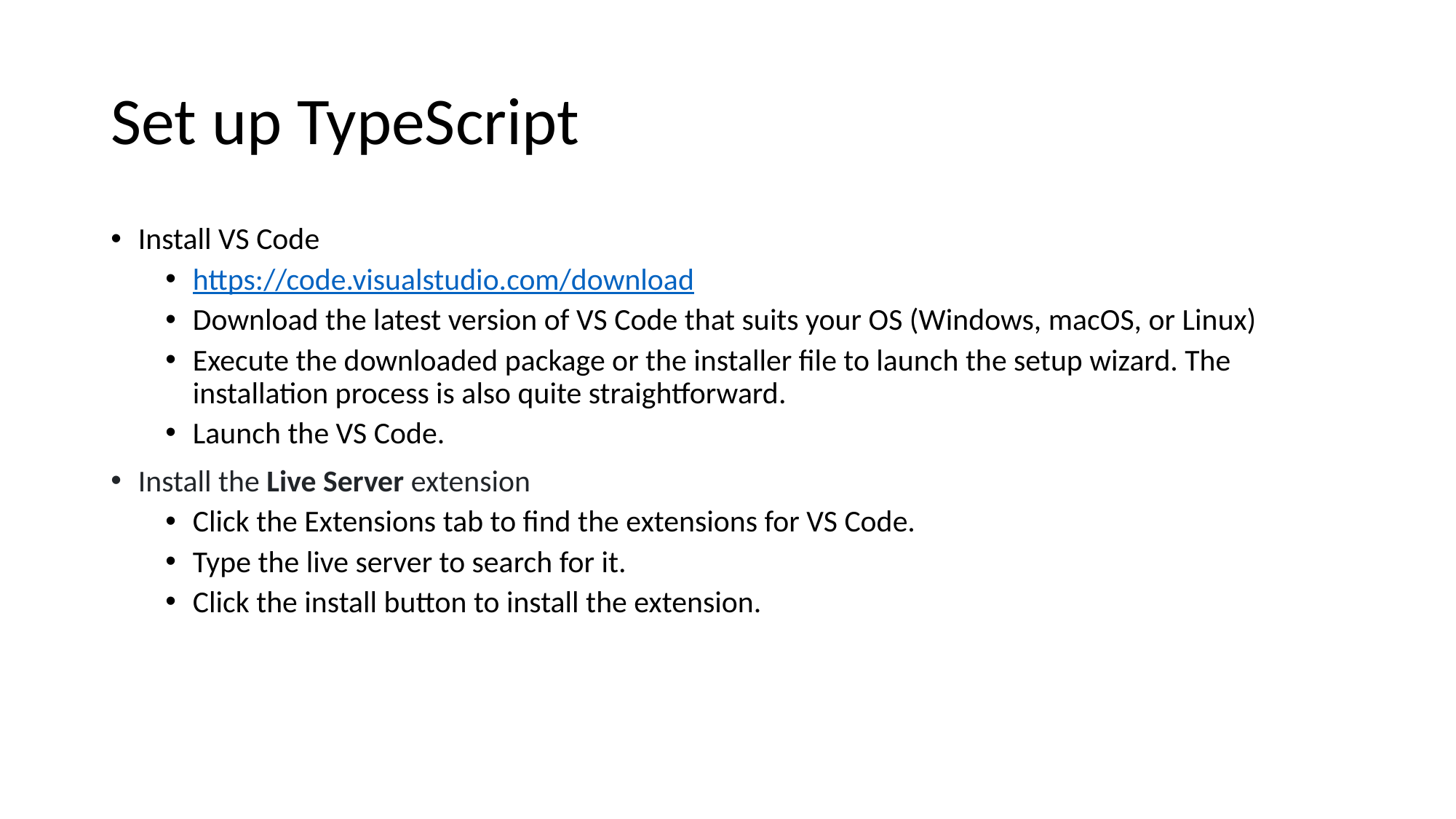

# Set up TypeScript
Install VS Code
https://code.visualstudio.com/download
Download the latest version of VS Code that suits your OS (Windows, macOS, or Linux)
Execute the downloaded package or the installer file to launch the setup wizard. The installation process is also quite straightforward.
Launch the VS Code.
Install the Live Server extension
Click the Extensions tab to find the extensions for VS Code.
Type the live server to search for it.
Click the install button to install the extension.